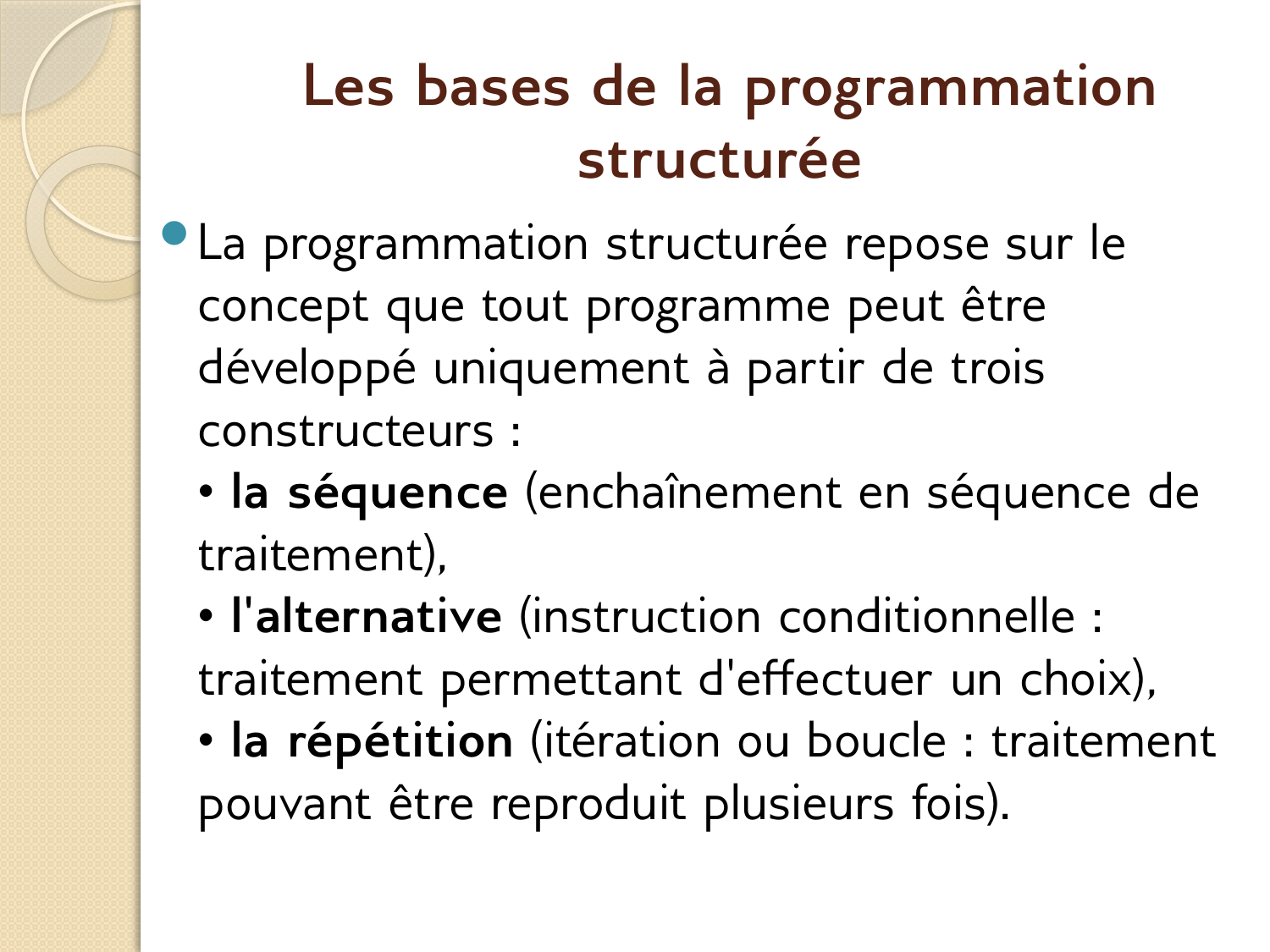

# Les bases de la programmation structurée
La programmation structurée repose sur le concept que tout programme peut être développé uniquement à partir de trois constructeurs :
• la séquence (enchaînement en séquence de traitement),
• l'alternative (instruction conditionnelle : traitement permettant d'effectuer un choix),
• la répétition (itération ou boucle : traitement pouvant être reproduit plusieurs fois).